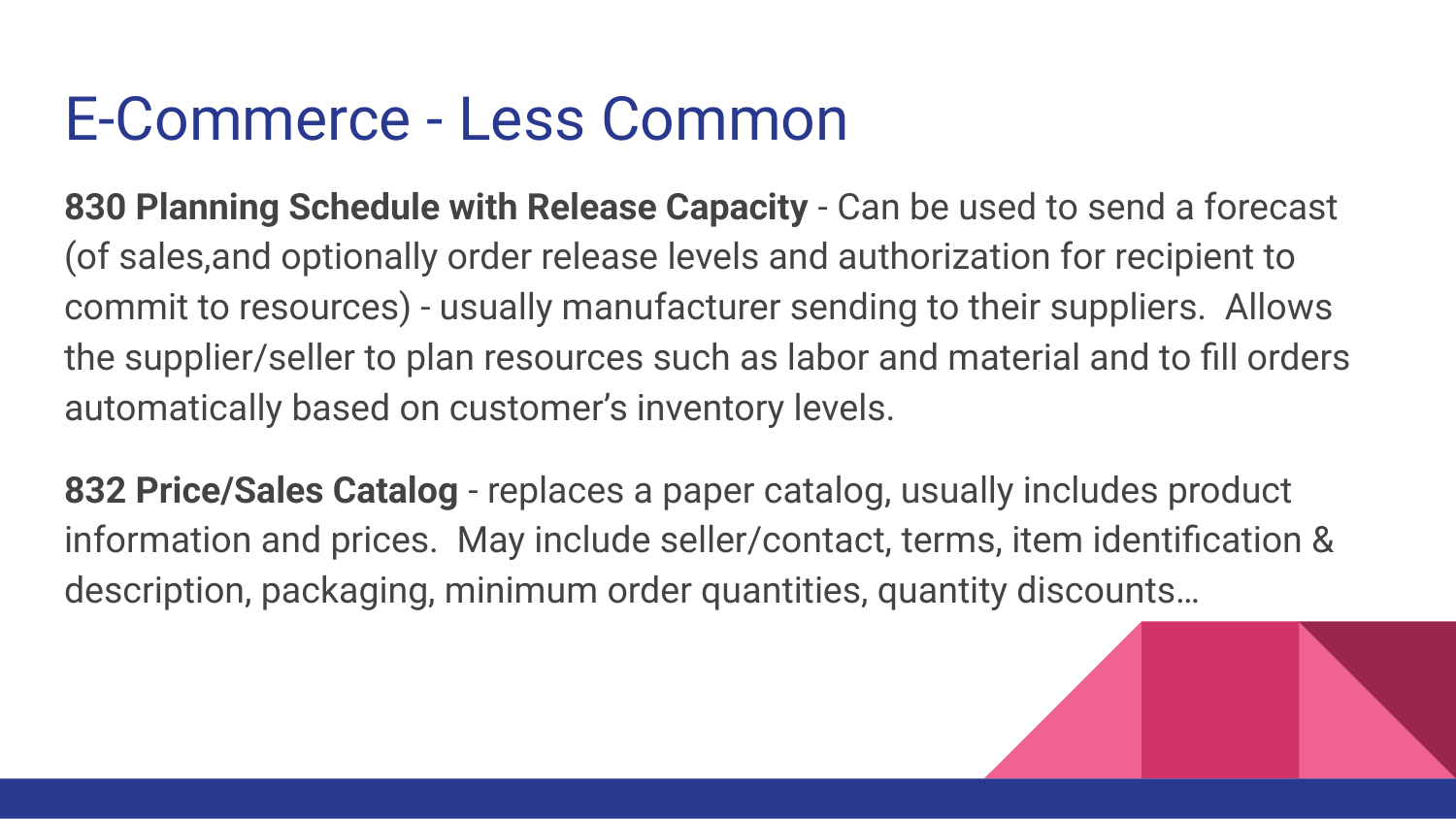

# E-Commerce - Less Common
830 Planning Schedule with Release Capacity - Can be used to send a forecast (of sales,and optionally order release levels and authorization for recipient to commit to resources) - usually manufacturer sending to their suppliers.  Allows the supplier/seller to plan resources such as labor and material and to fill orders automatically based on customer’s inventory levels.
832 Price/Sales Catalog - replaces a paper catalog, usually includes product information and prices.  May include seller/contact, terms, item identification & description, packaging, minimum order quantities, quantity discounts…